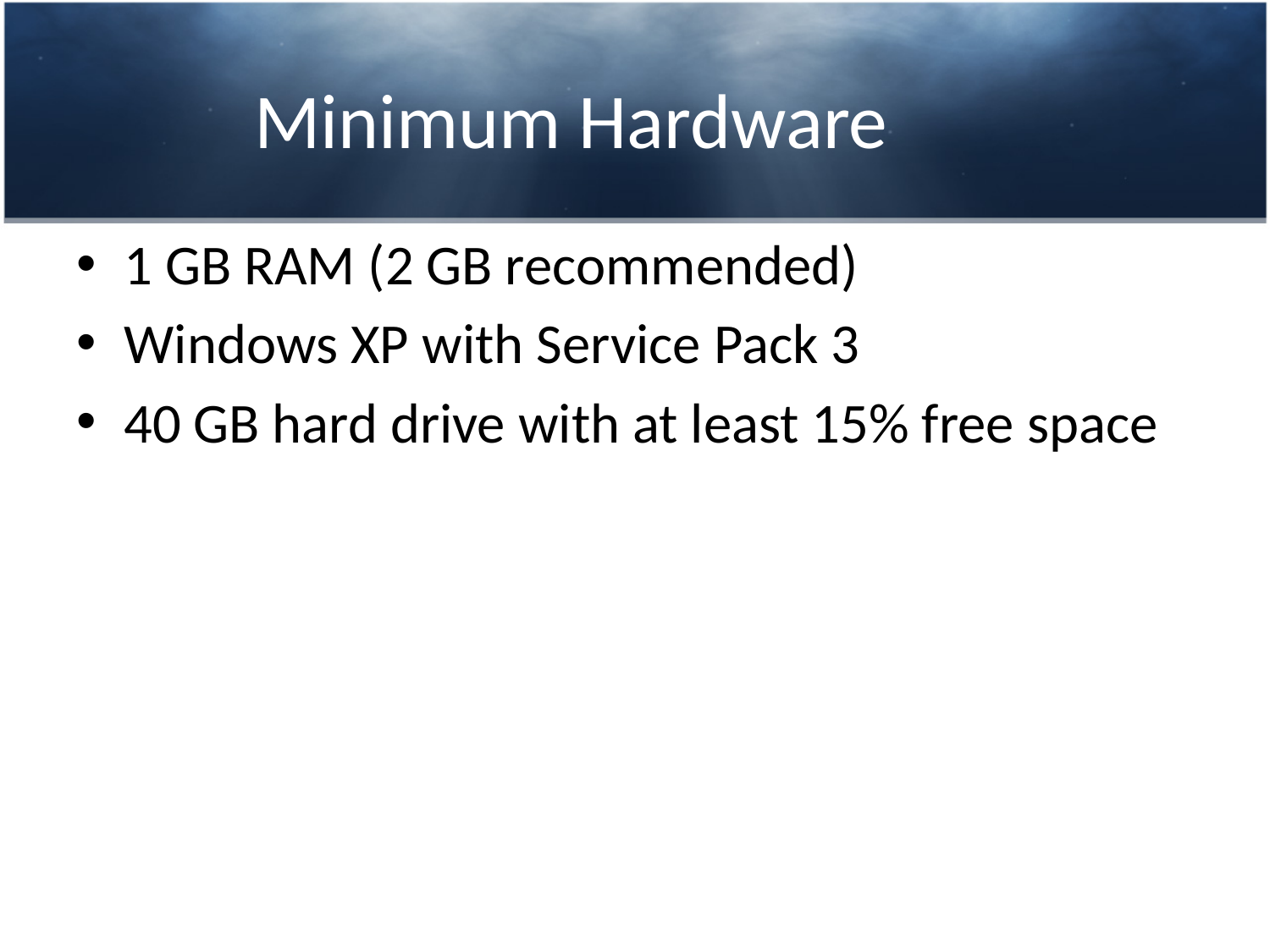

# Minimum Hardware
1 GB RAM (2 GB recommended)
Windows XP with Service Pack 3
40 GB hard drive with at least 15% free space